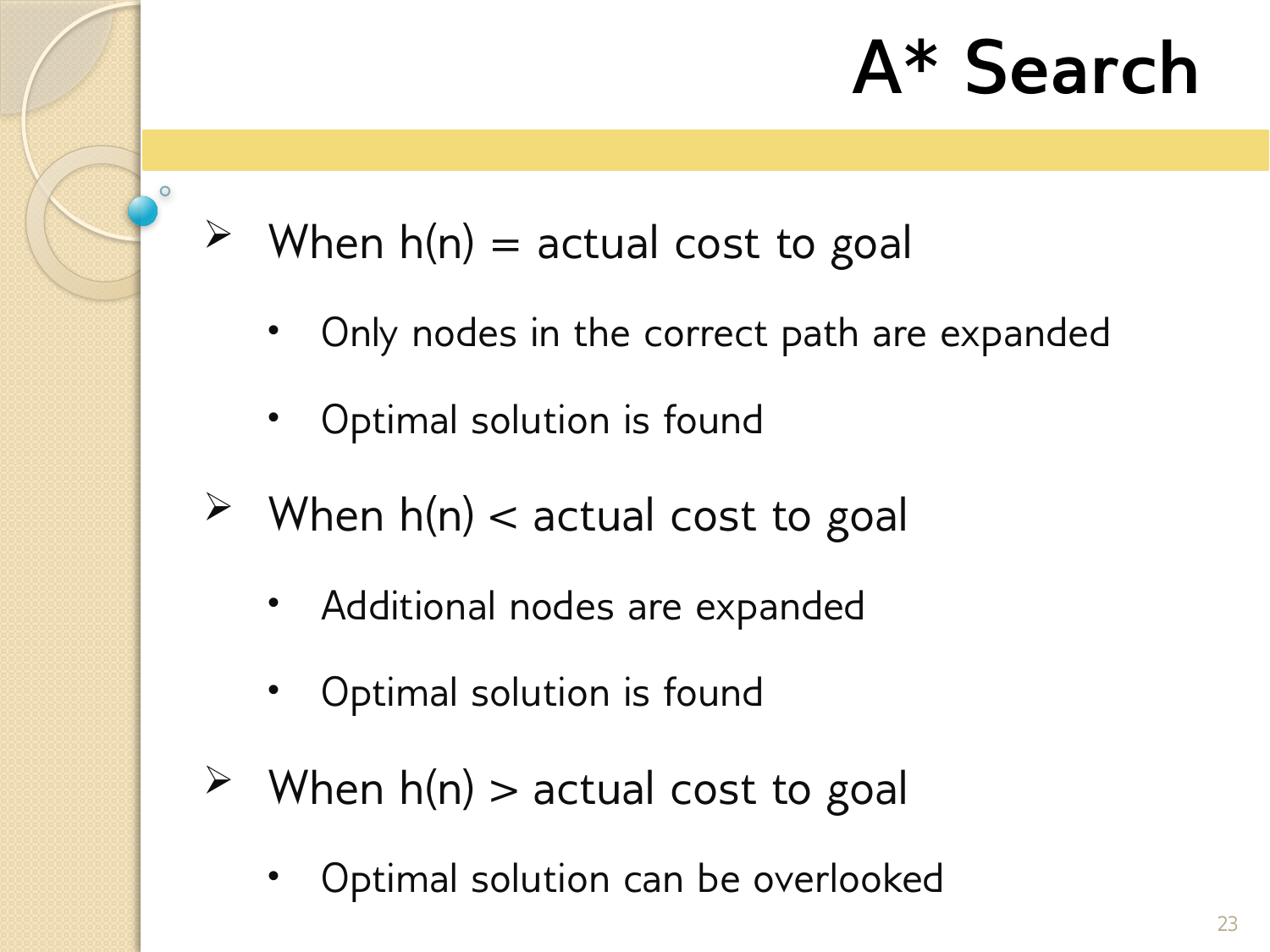

A* Search

When h(n) = actual cost to goal
Only nodes in the correct path are expanded
Optimal solution is found
When h(n) < actual cost to goal
Additional nodes are expanded
Optimal solution is found
When h(n) > actual cost to goal
Optimal solution can be overlooked
23